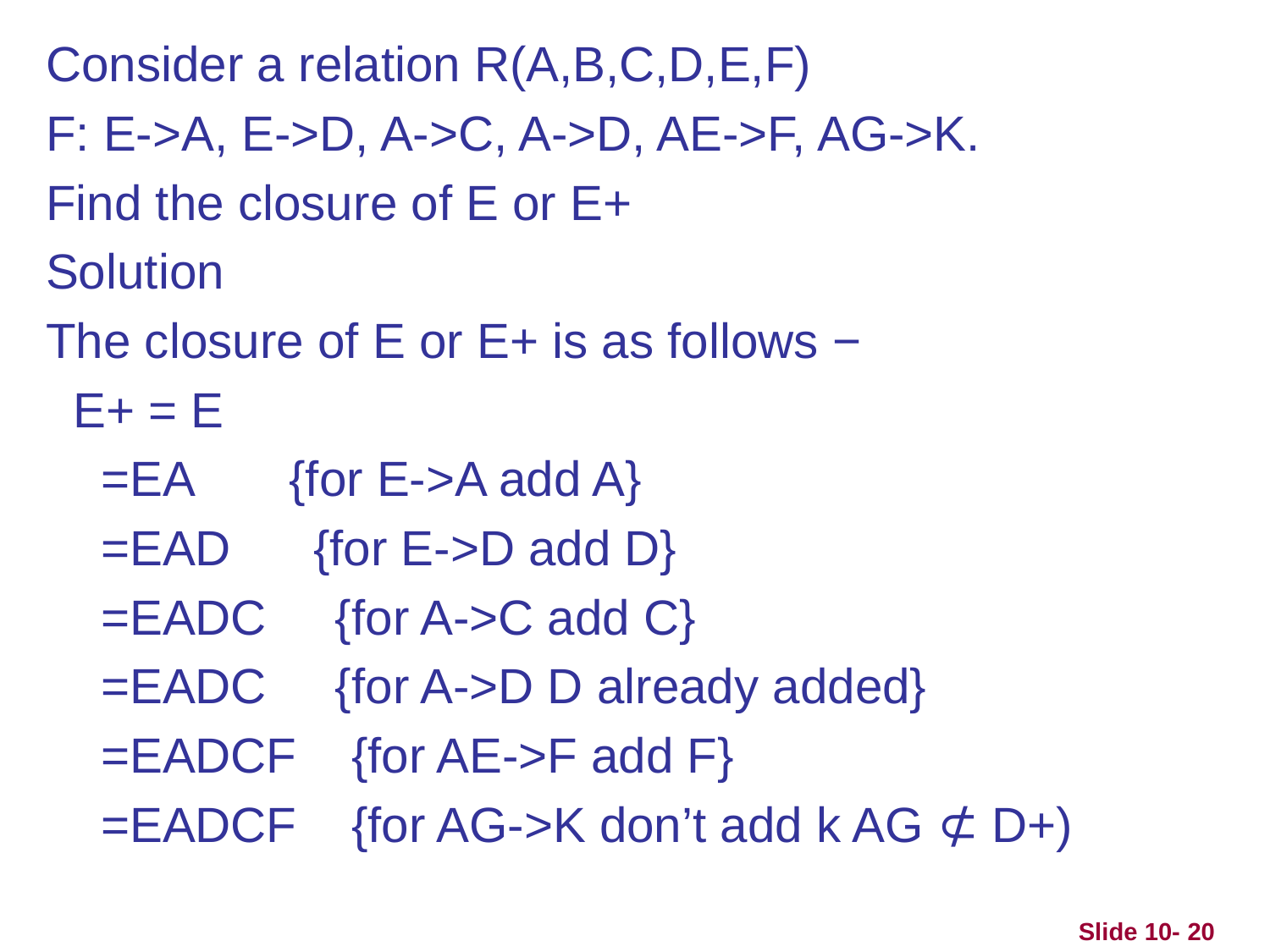

Consider a relation R(A,B,C,D,E,F)
F: E->A, E->D, A->C, A->D, AE->F, AG->K.
Find the closure of E or E+
Solution
The closure of E or E+ is as follows −
  E+ = E
    =EA       {for E->A add A}
    =EAD      {for E->D add D}
    =EADC     {for A->C add C}
    =EADC     {for A->D D already added}
    =EADCF    {for AE->F add F}
    =EADCF    {for AG->K don’t add k AG ⊄ D+)
Slide 10- 20